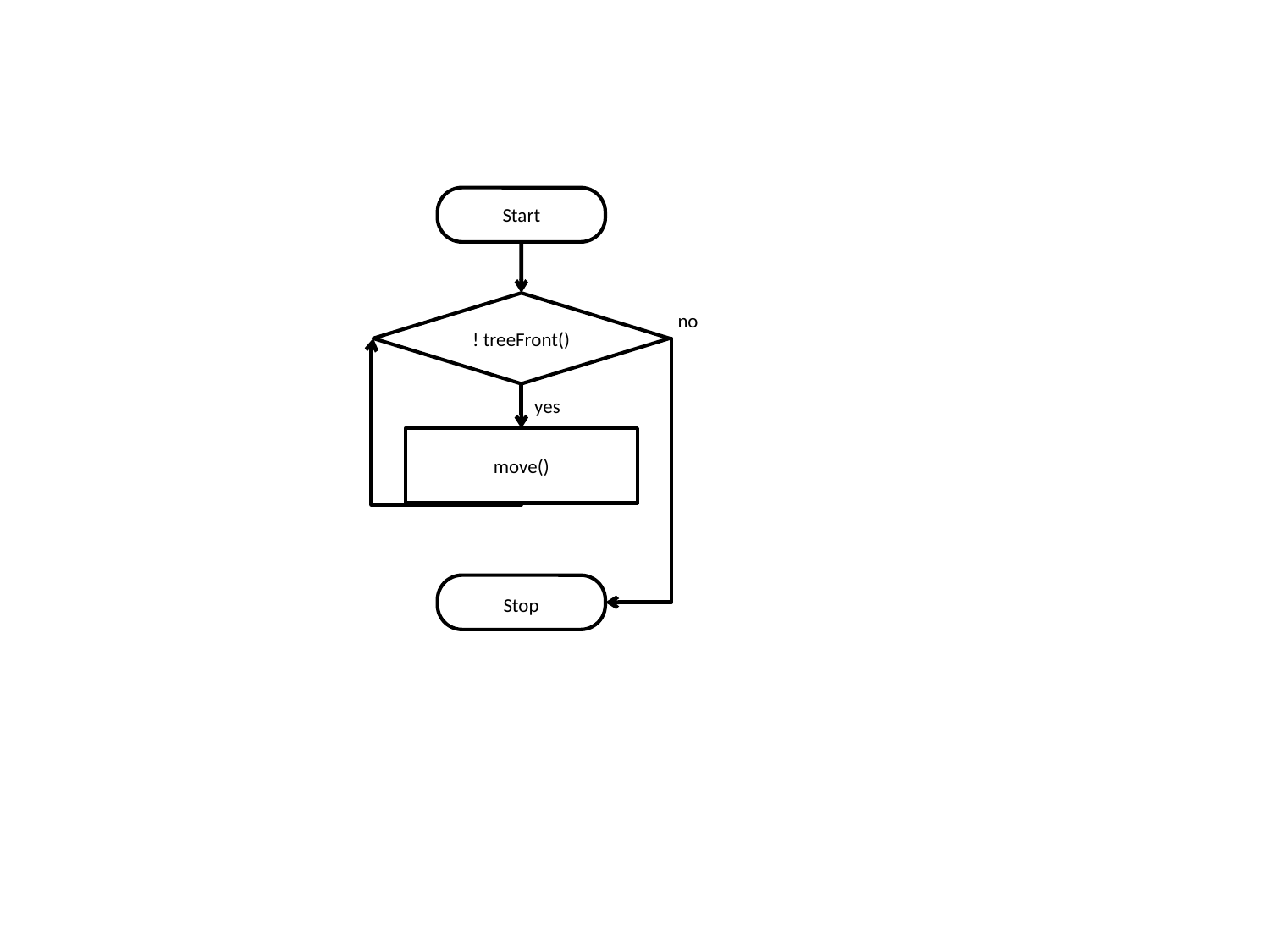

Start
! treeFront()
no
yes
move()
Stop